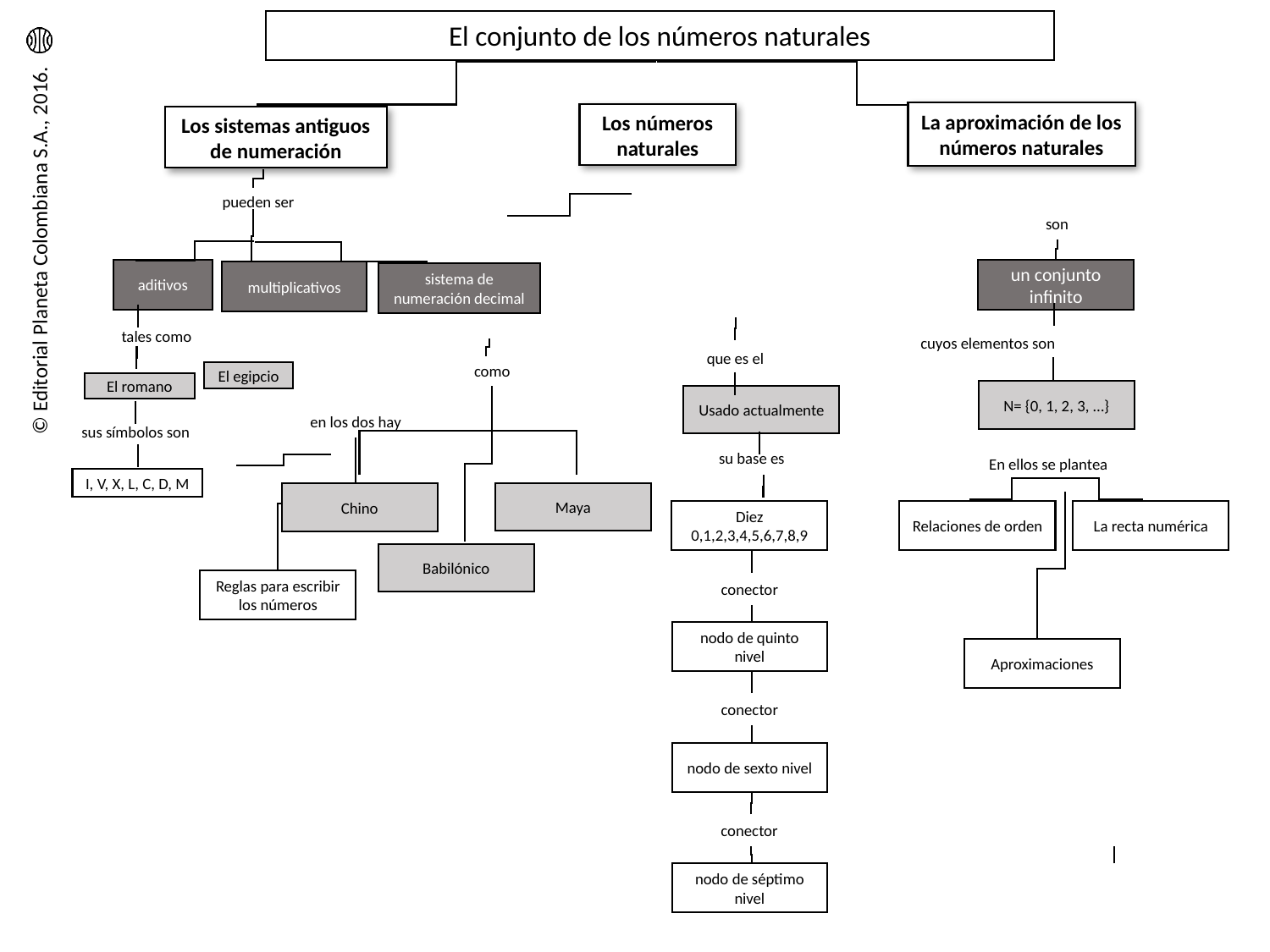

El conjunto de los números naturales
La aproximación de los números naturales
Los números naturales
Los sistemas antiguos de numeración
pueden ser
son
un conjunto infinito
aditivos
multiplicativos
sistema de numeración decimal
tales como
cuyos elementos son
que es el
como
El egipcio
El romano
N= {0, 1, 2, 3, …}
Usado actualmente
en los dos hay
sus símbolos son
su base es
En ellos se plantea
I, V, X, L, C, D, M
Maya
Chino
Relaciones de orden
La recta numérica
Diez
0,1,2,3,4,5,6,7,8,9
Babilónico
Reglas para escribir los números
conector
nodo de quinto nivel
Aproximaciones
conector
nodo de sexto nivel
conector
nodo de séptimo nivel